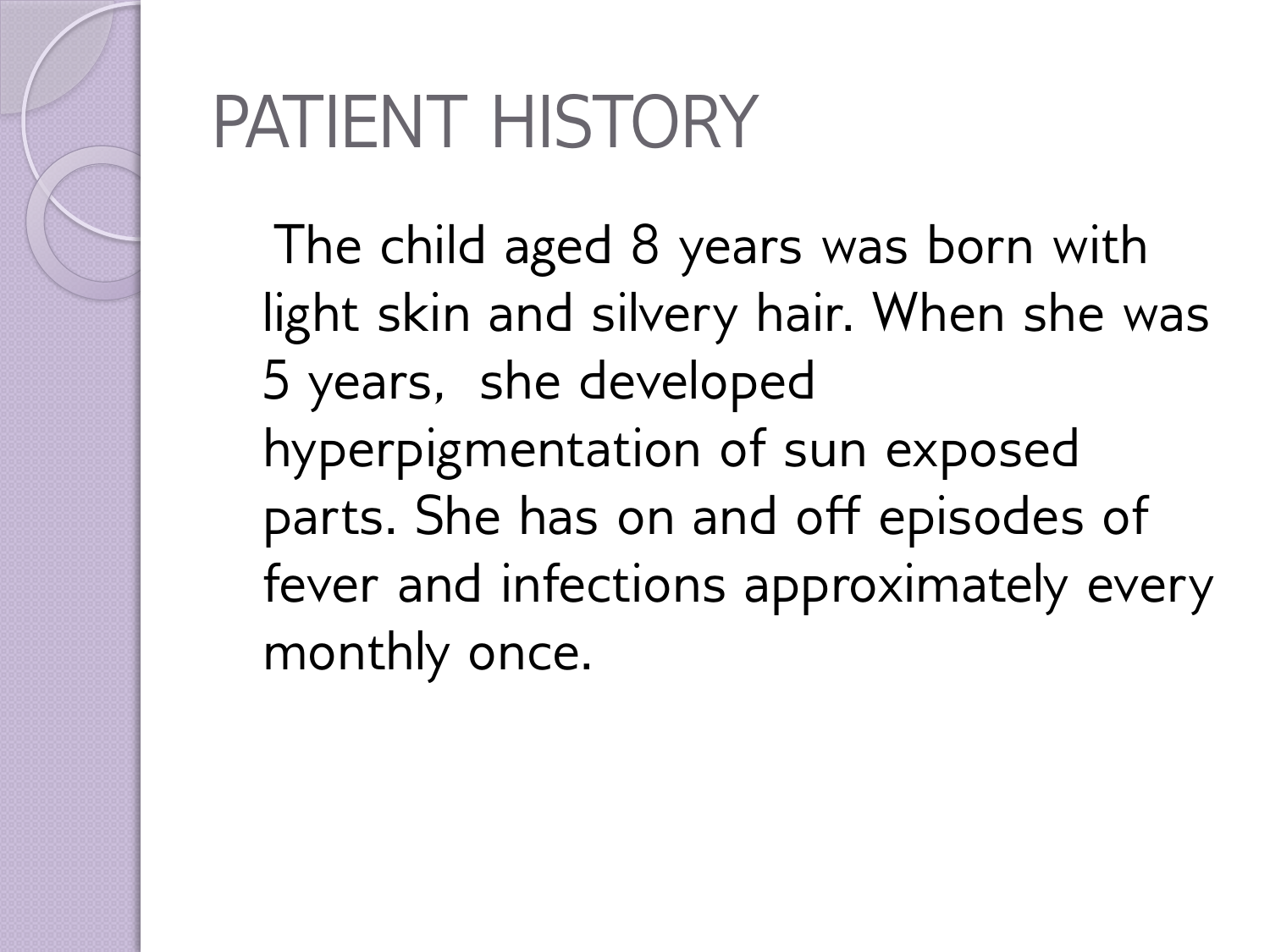

# PATIENT HISTORY
   The child aged 8 years was born with light skin and silvery hair. When she was 5 years,  she developed hyperpigmentation of sun exposed parts. She has on and off episodes of fever and infections approximately every monthly once.